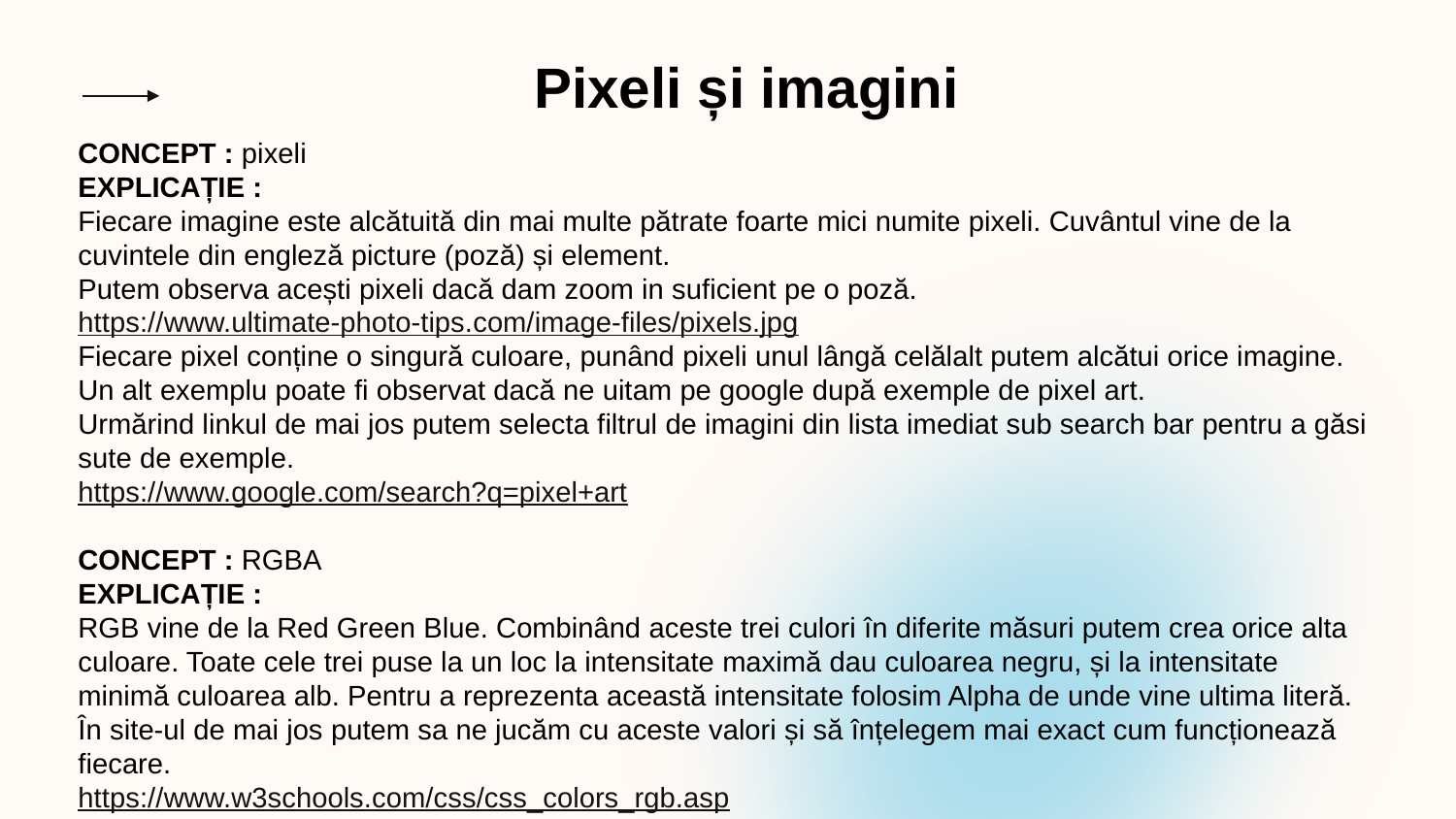

Pixeli și imagini
CONCEPT : pixeli
EXPLICAȚIE :
Fiecare imagine este alcătuită din mai multe pătrate foarte mici numite pixeli. Cuvântul vine de la cuvintele din engleză picture (poză) și element.
Putem observa acești pixeli dacă dam zoom in suficient pe o poză.
https://www.ultimate-photo-tips.com/image-files/pixels.jpg
Fiecare pixel conține o singură culoare, punând pixeli unul lângă celălalt putem alcătui orice imagine.
Un alt exemplu poate fi observat dacă ne uitam pe google după exemple de pixel art.
Urmărind linkul de mai jos putem selecta filtrul de imagini din lista imediat sub search bar pentru a găsi sute de exemple.
https://www.google.com/search?q=pixel+art

CONCEPT : RGBA
EXPLICAȚIE :
RGB vine de la Red Green Blue. Combinând aceste trei culori în diferite măsuri putem crea orice alta culoare. Toate cele trei puse la un loc la intensitate maximă dau culoarea negru, și la intensitate minimă culoarea alb. Pentru a reprezenta această intensitate folosim Alpha de unde vine ultima literă.
În site-ul de mai jos putem sa ne jucăm cu aceste valori și să înțelegem mai exact cum funcționează fiecare.
https://www.w3schools.com/css/css_colors_rgb.asp